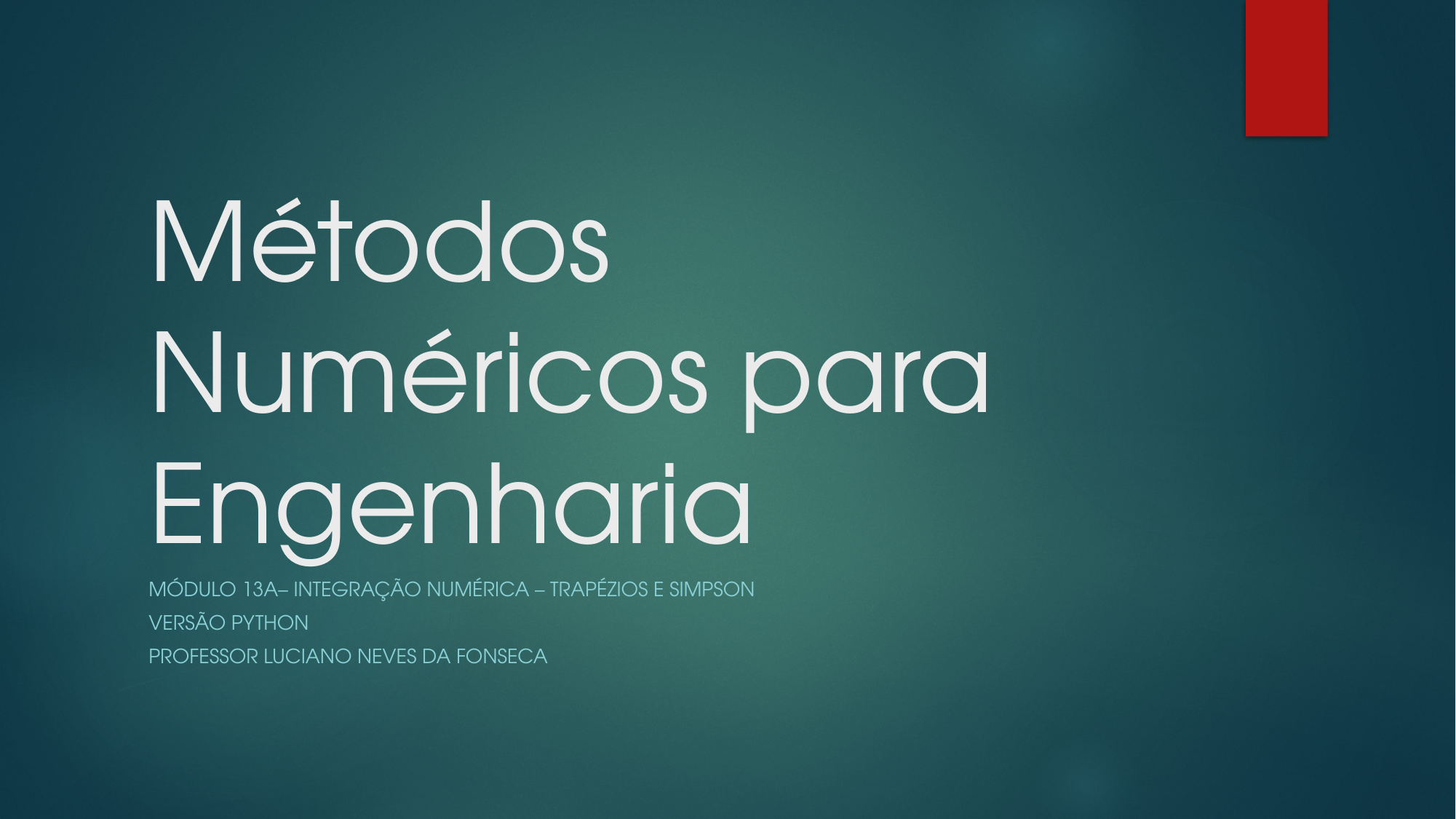

# Métodos Numéricos para Engenharia
Módulo 13a– integração numérica – trapézios e Simpson
Versão python
Professor Luciano neves da fonseca